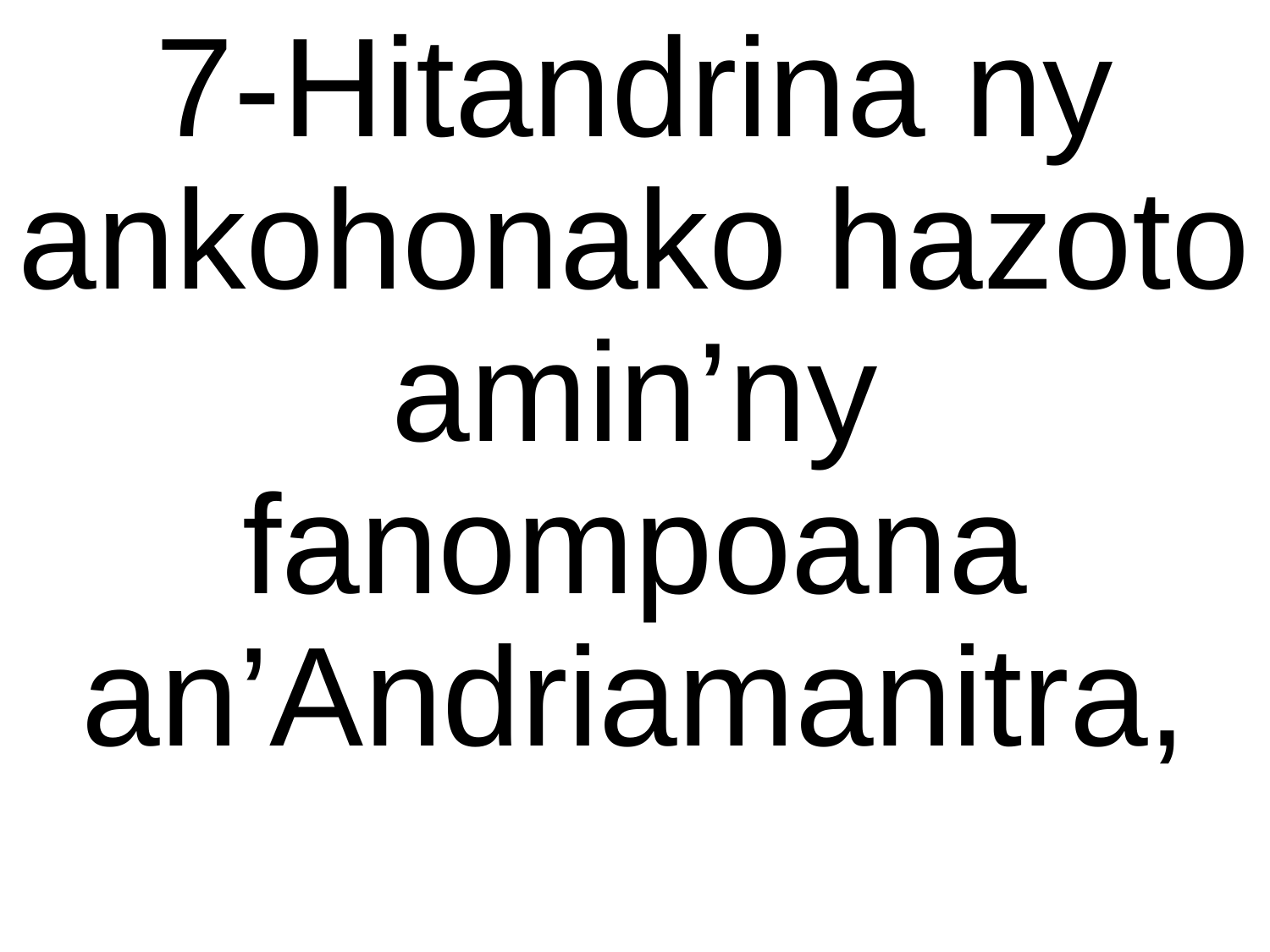

# 7-	Hitandrina ny ankohonako hazoto amin’ny fanompoana an’Andriamanitra,